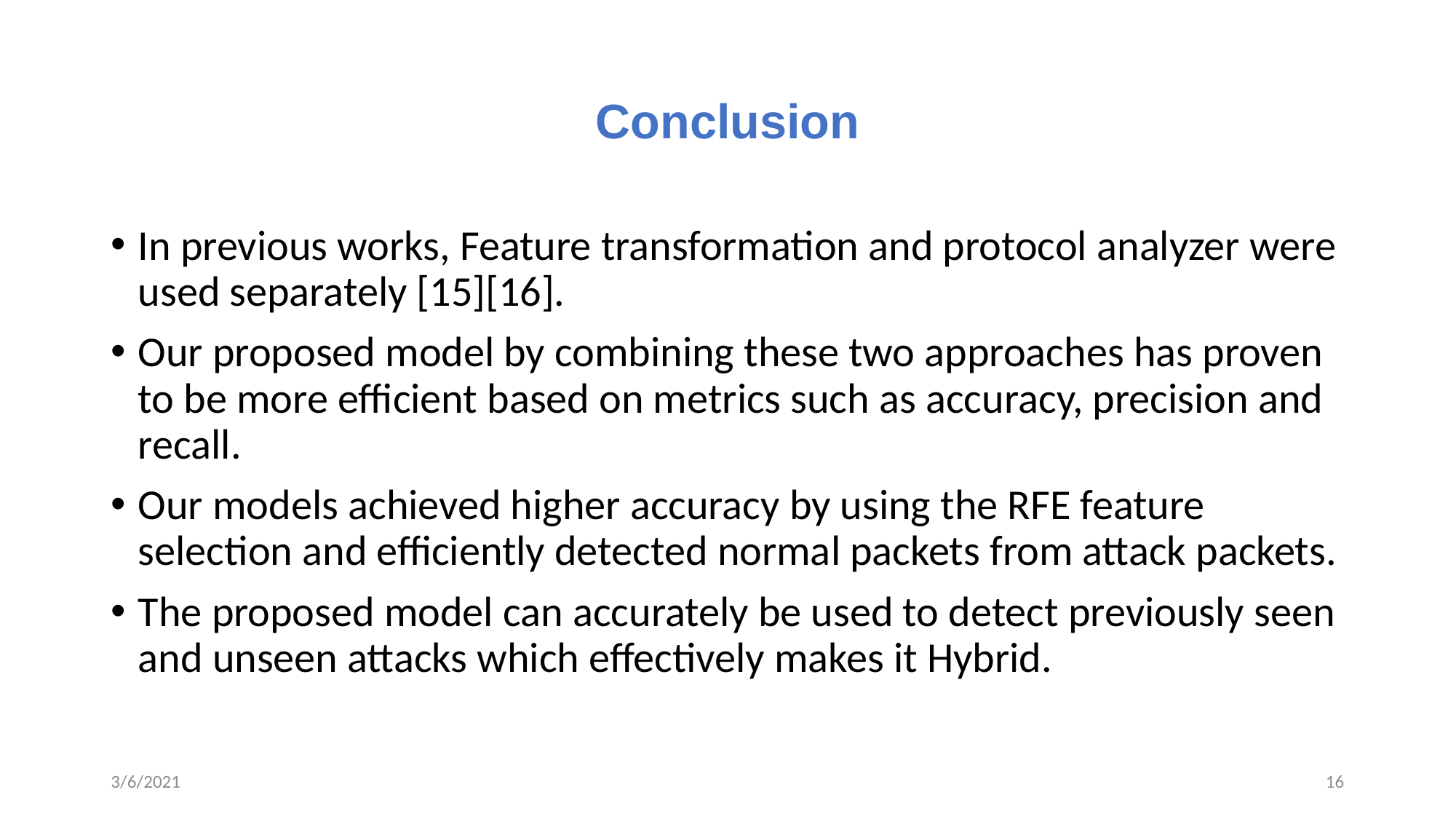

# Conclusion
In previous works, Feature transformation and protocol analyzer were used separately [15][16].
Our proposed model by combining these two approaches has proven to be more efficient based on metrics such as accuracy, precision and recall.
Our models achieved higher accuracy by using the RFE feature selection and efficiently detected normal packets from attack packets.
The proposed model can accurately be used to detect previously seen and unseen attacks which effectively makes it Hybrid.
3/6/2021

16